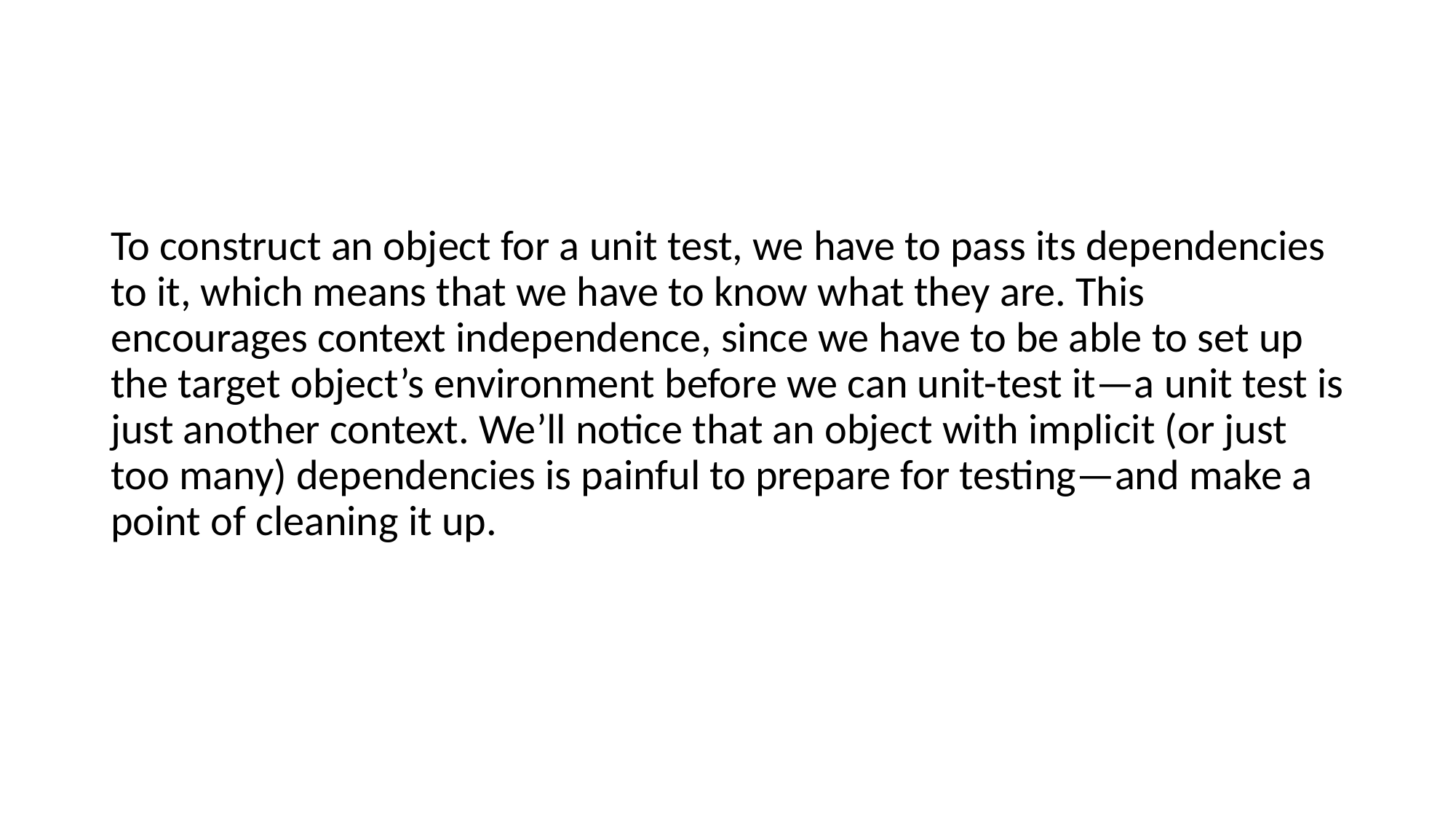

#
To construct an object for a unit test, we have to pass its dependencies to it, which means that we have to know what they are. This encourages context independence, since we have to be able to set up the target object’s environment before we can unit-test it—a unit test is just another context. We’ll notice that an object with implicit (or just too many) dependencies is painful to prepare for testing—and make a point of cleaning it up.